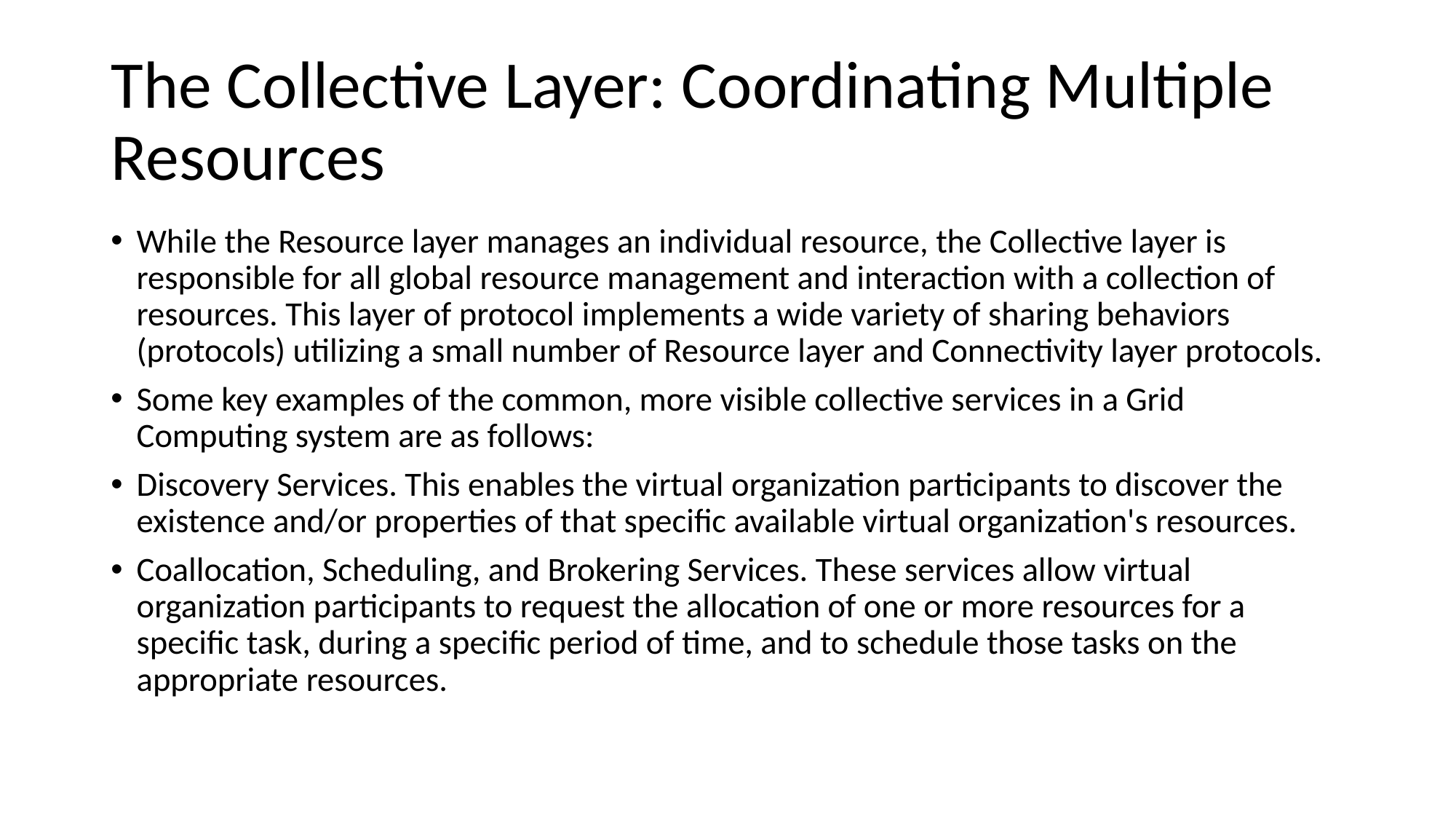

# The Collective Layer: Coordinating Multiple Resources
While the Resource layer manages an individual resource, the Collective layer is responsible for all global resource management and interaction with a collection of resources. This layer of protocol implements a wide variety of sharing behaviors (protocols) utilizing a small number of Resource layer and Connectivity layer protocols.
Some key examples of the common, more visible collective services in a Grid Computing system are as follows:
Discovery Services. This enables the virtual organization participants to discover the existence and/or properties of that specific available virtual organization's resources.
Coallocation, Scheduling, and Brokering Services. These services allow virtual organization participants to request the allocation of one or more resources for a specific task, during a specific period of time, and to schedule those tasks on the appropriate resources.